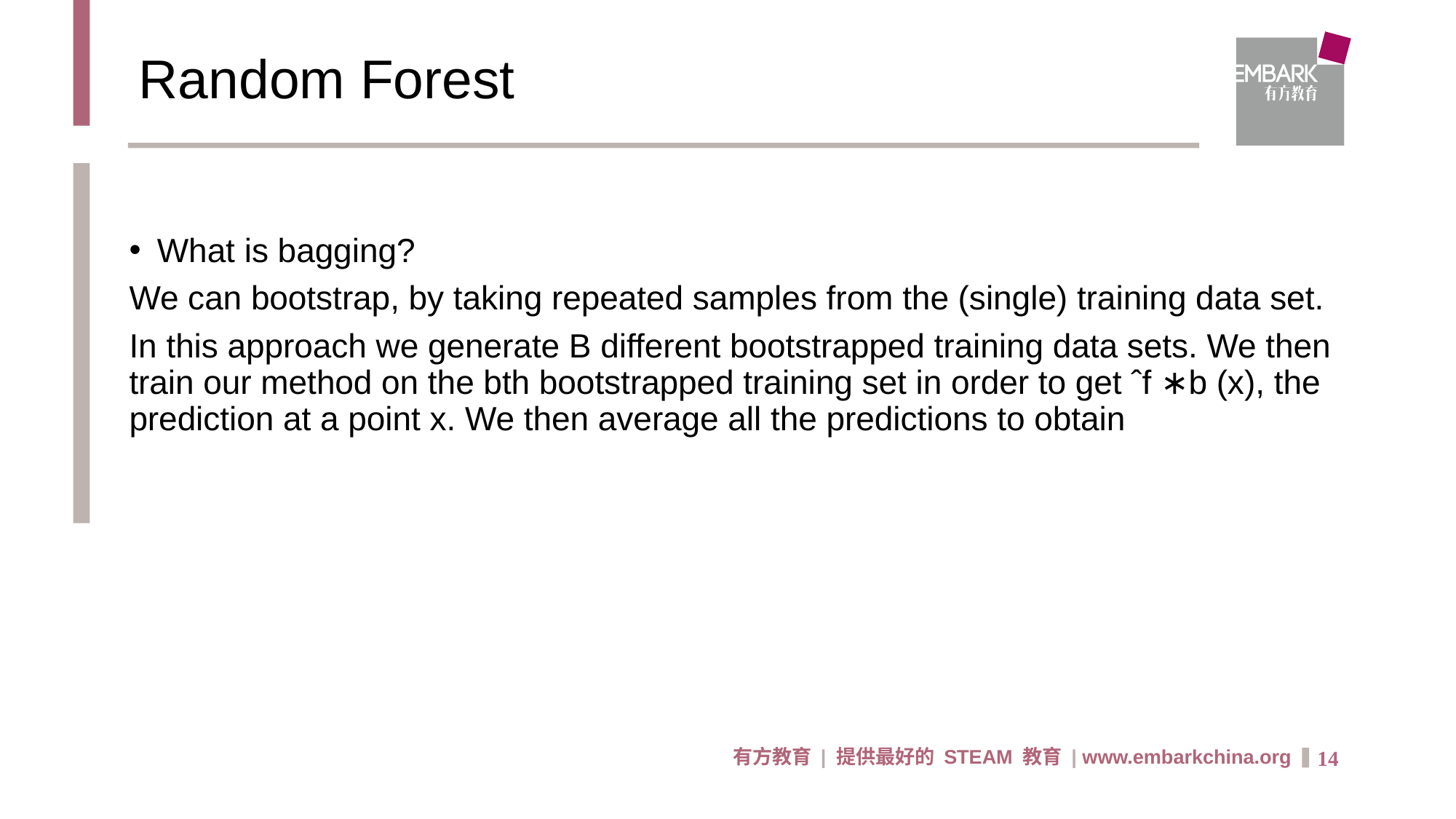

# Random Forest

What is bagging?
We can bootstrap, by taking repeated samples from the (single) training data set.
In this approach we generate B different bootstrapped training data sets. We then train our method on the bth bootstrapped training set in order to get ˆf ∗b (x), the prediction at a point x. We then average all the predictions to obtain

14